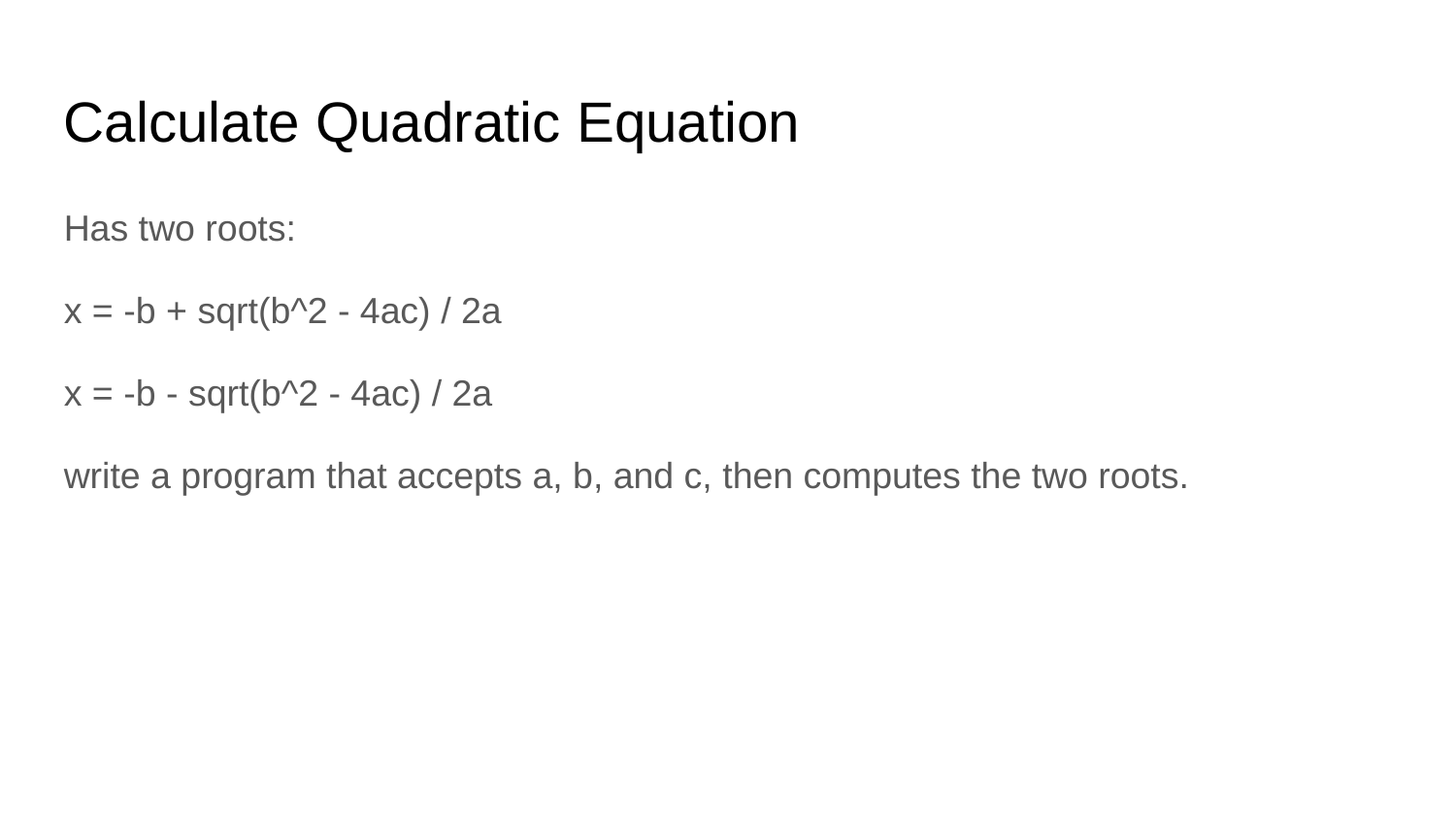

Calculate Quadratic Equation
Has two roots:
x = -b + sqrt(b^2 - 4ac) / 2a
x = -b - sqrt(b^2 - 4ac) / 2a
write a program that accepts a, b, and c, then computes the two roots.